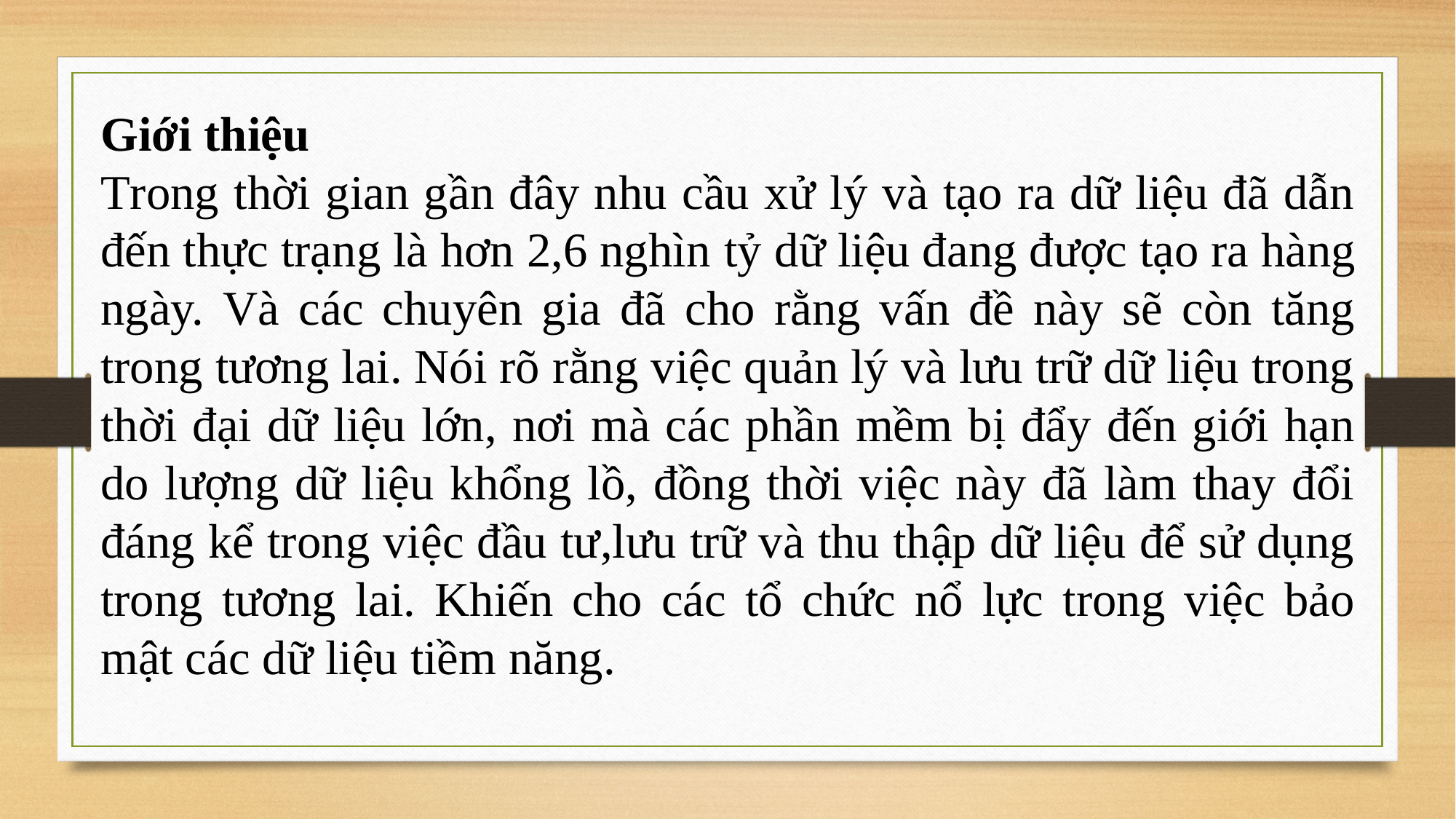

Giới thiệu
Trong thời gian gần đây nhu cầu xử lý và tạo ra dữ liệu đã dẫn đến thực trạng là hơn 2,6 nghìn tỷ dữ liệu đang được tạo ra hàng ngày. Và các chuyên gia đã cho rằng vấn đề này sẽ còn tăng trong tương lai. Nói rõ rằng việc quản lý và lưu trữ dữ liệu trong thời đại dữ liệu lớn, nơi mà các phần mềm bị đẩy đến giới hạn do lượng dữ liệu khổng lồ, đồng thời việc này đã làm thay đổi đáng kể trong việc đầu tư,lưu trữ và thu thập dữ liệu để sử dụng trong tương lai. Khiến cho các tổ chức nổ lực trong việc bảo mật các dữ liệu tiềm năng.